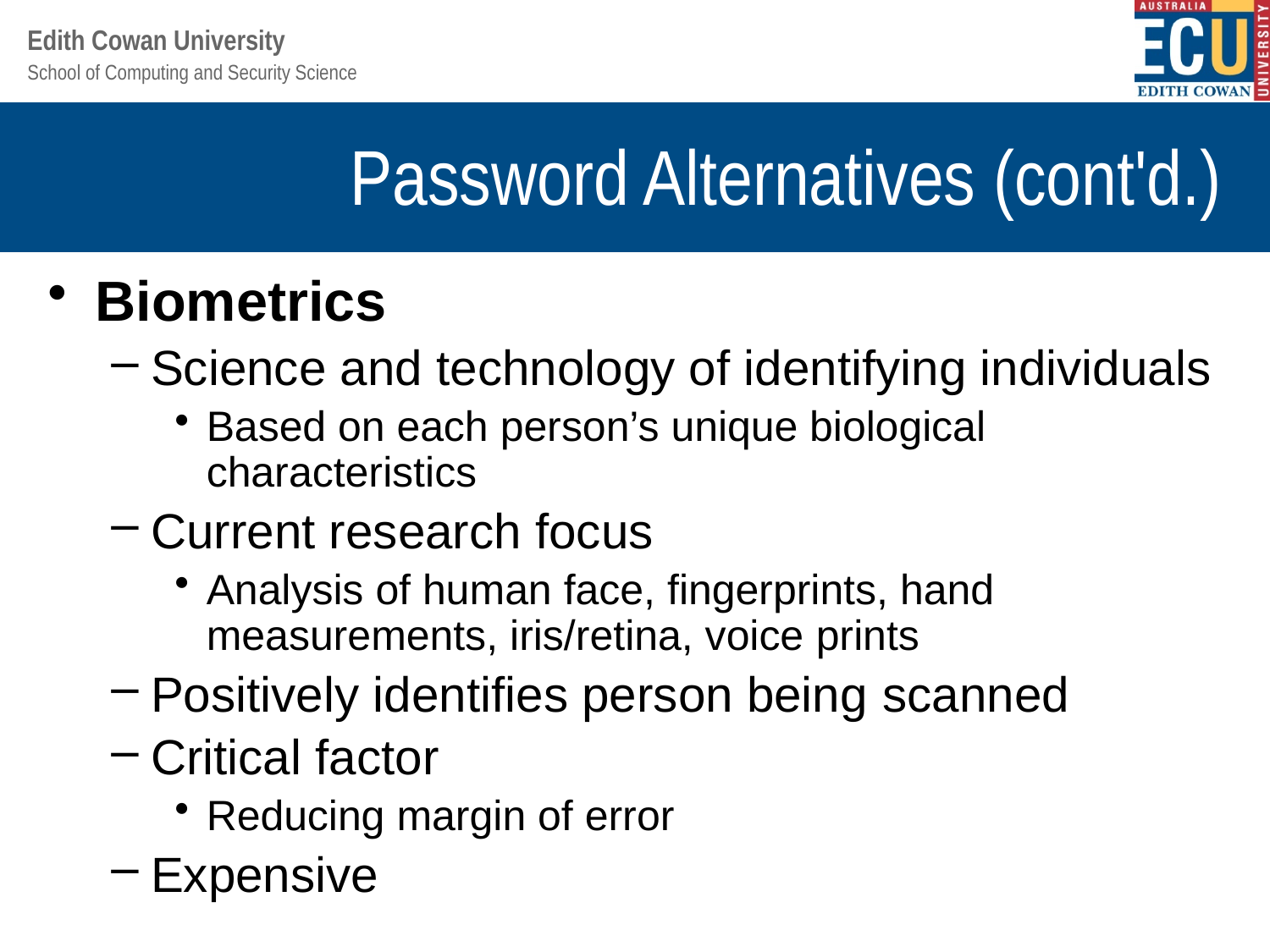

# Password Alternatives (cont'd.)
Biometrics
Science and technology of identifying individuals
Based on each person’s unique biological characteristics
Current research focus
Analysis of human face, fingerprints, hand measurements, iris/retina, voice prints
Positively identifies person being scanned
Critical factor
Reducing margin of error
Expensive